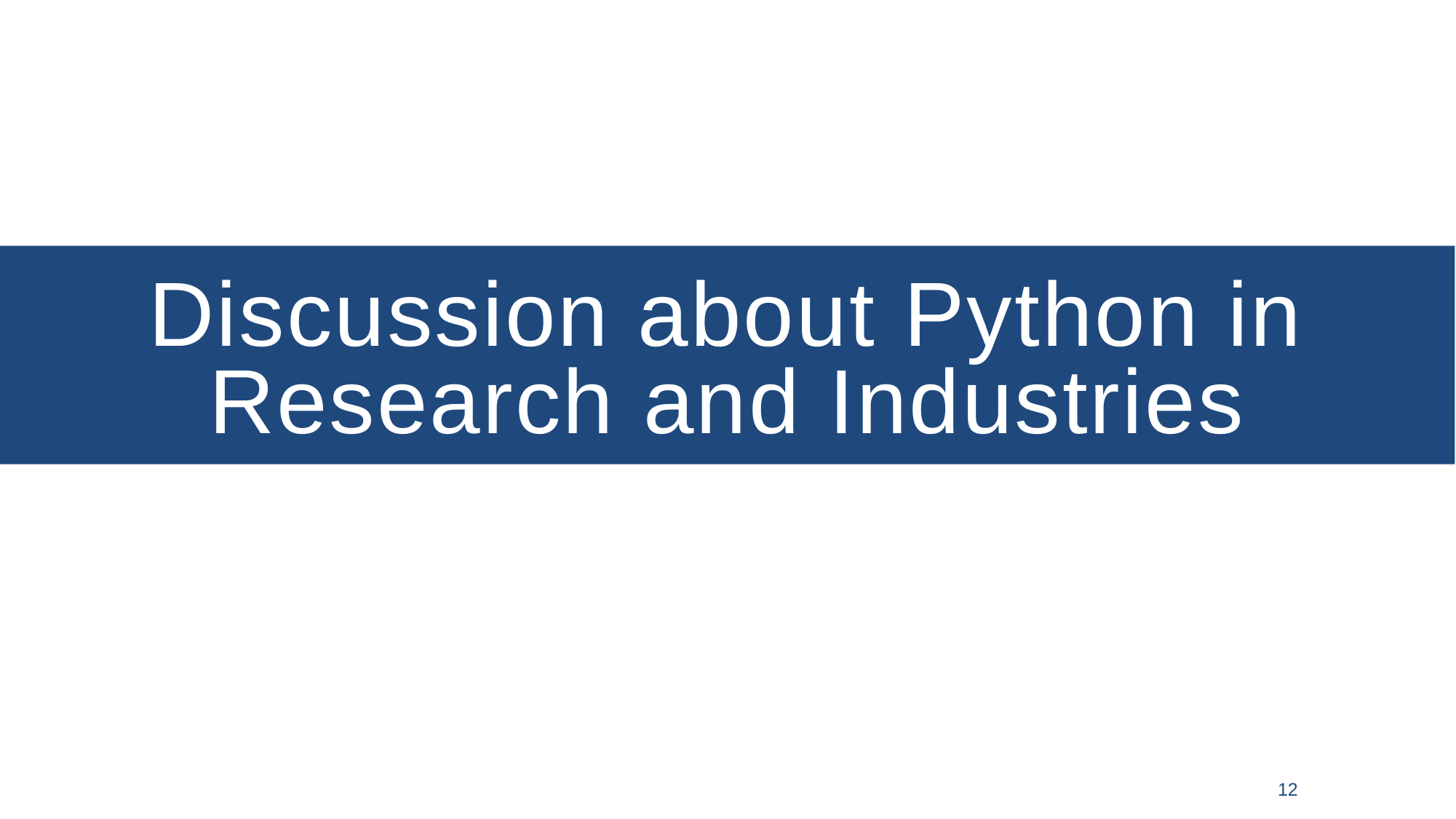

# Discussion about Python in Research and Industries
12